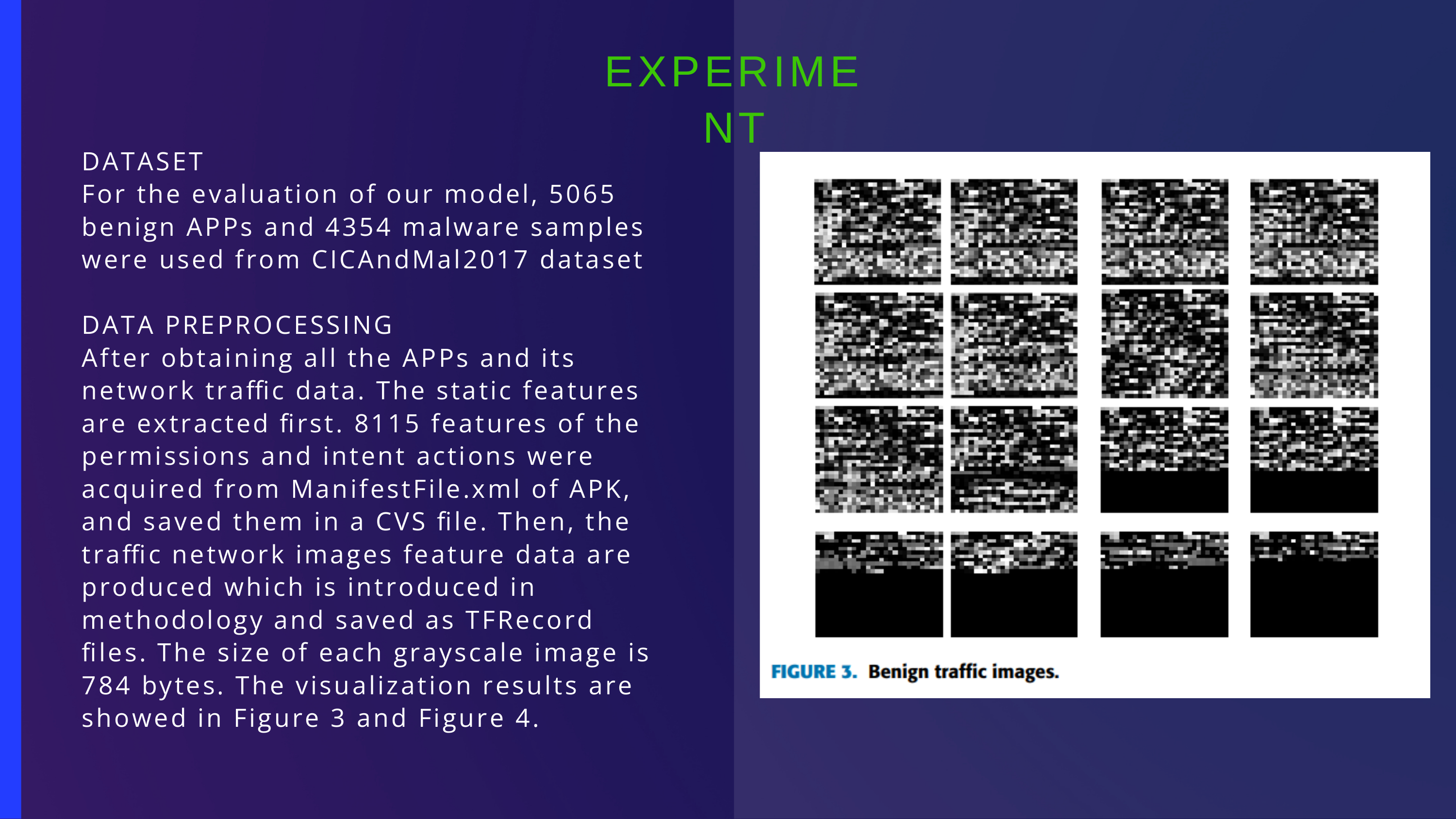

EXPERIMENT
DATASET
For the evaluation of our model, 5065 benign APPs and 4354 malware samples were used from CICAndMal2017 dataset

DATA PREPROCESSING
After obtaining all the APPs and its network traffic data. The static features are extracted first. 8115 features of the permissions and intent actions were acquired from ManifestFile.xml of APK, and saved them in a CVS file. Then, the traffic network images feature data are produced which is introduced in methodology and saved as TFRecord files. The size of each grayscale image is 784 bytes. The visualization results are showed in Figure 3 and Figure 4.